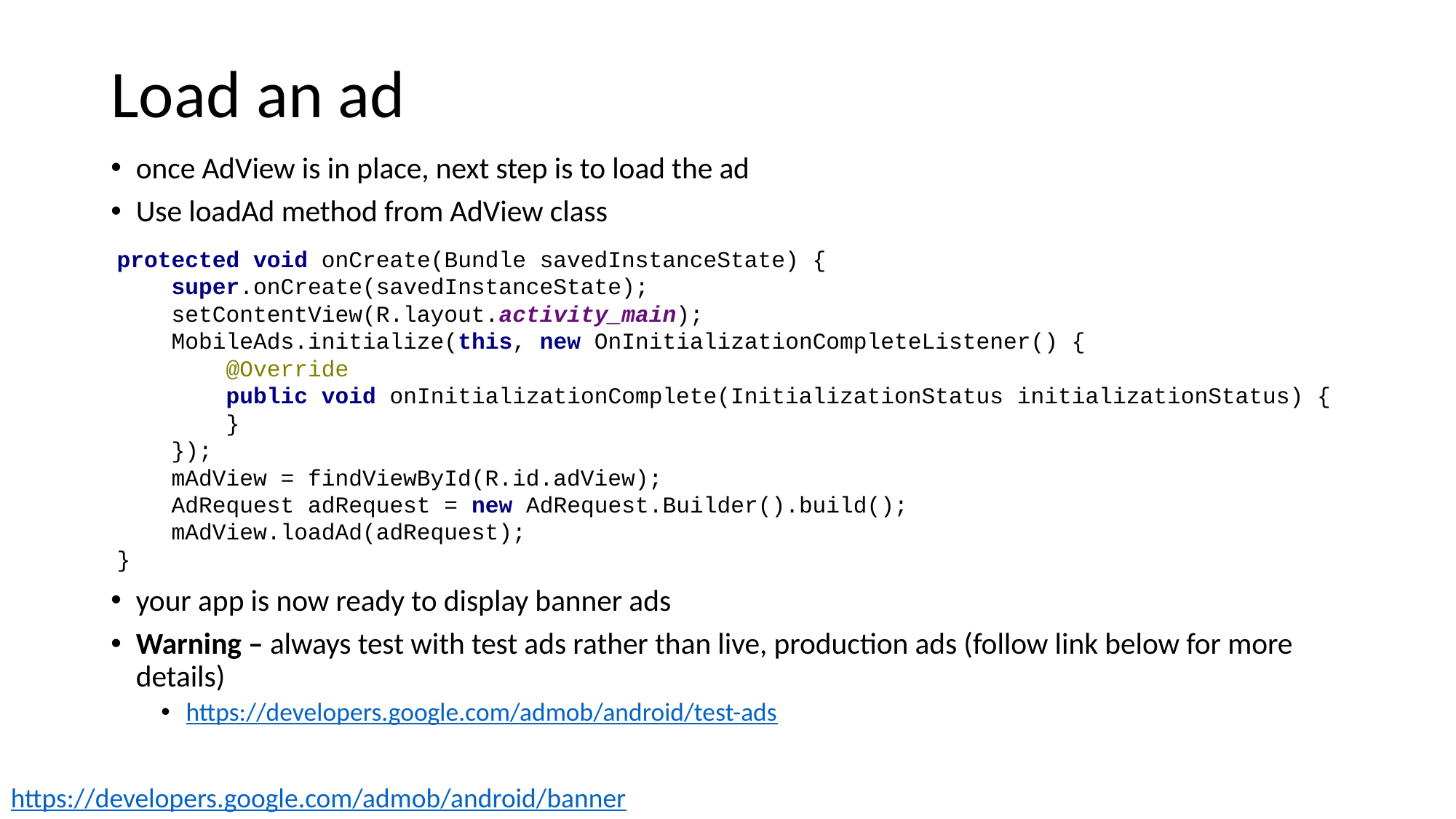

# Load an ad
once AdView is in place, next step is to load the ad
Use loadAd method from AdView class

your app is now ready to display banner ads
Warning – always test with test ads rather than live, production ads (follow link below for more details)
https://developers.google.com/admob/android/test-ads
protected void onCreate(Bundle savedInstanceState) {
    super.onCreate(savedInstanceState);
    setContentView(R.layout.activity_main);
    MobileAds.initialize(this, new OnInitializationCompleteListener() {
        @Override
        public void onInitializationComplete(InitializationStatus initializationStatus) {
        }
    });
    mAdView = findViewById(R.id.adView);
    AdRequest adRequest = new AdRequest.Builder().build();
    mAdView.loadAd(adRequest);
}
https://developers.google.com/admob/android/banner